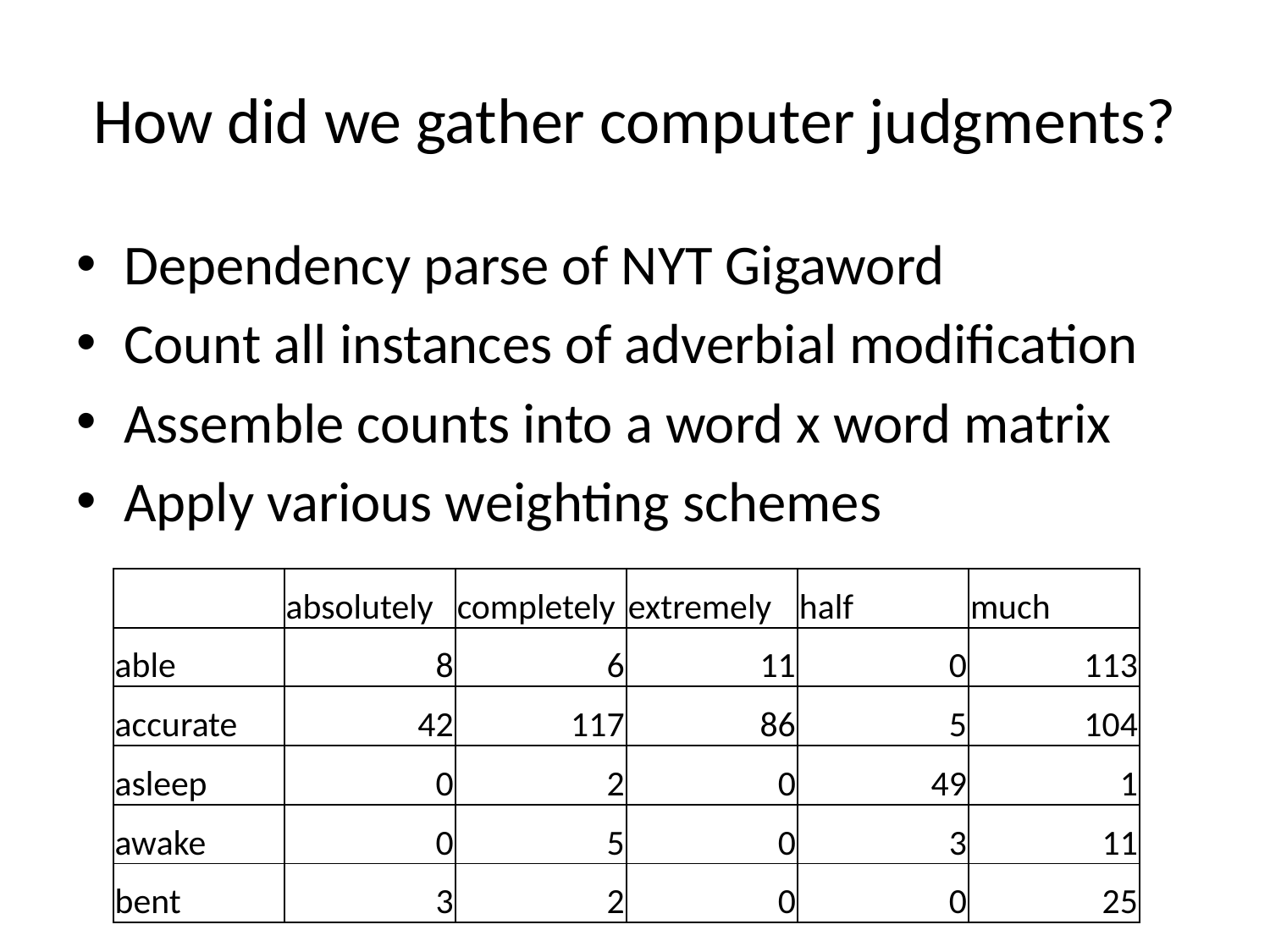

# How did we gather computer judgments?
Dependency parse of NYT Gigaword
Count all instances of adverbial modification
Assemble counts into a word x word matrix
Apply various weighting schemes
|  | absolutely | completely | extremely | half | much |
| --- | --- | --- | --- | --- | --- |
| able | 8 | 6 | 11 | 0 | 113 |
| accurate | 42 | 117 | 86 | 5 | 104 |
| asleep | 0 | 2 | 0 | 49 | 1 |
| awake | 0 | 5 | 0 | 3 | 11 |
| bent | 3 | 2 | 0 | 0 | 25 |